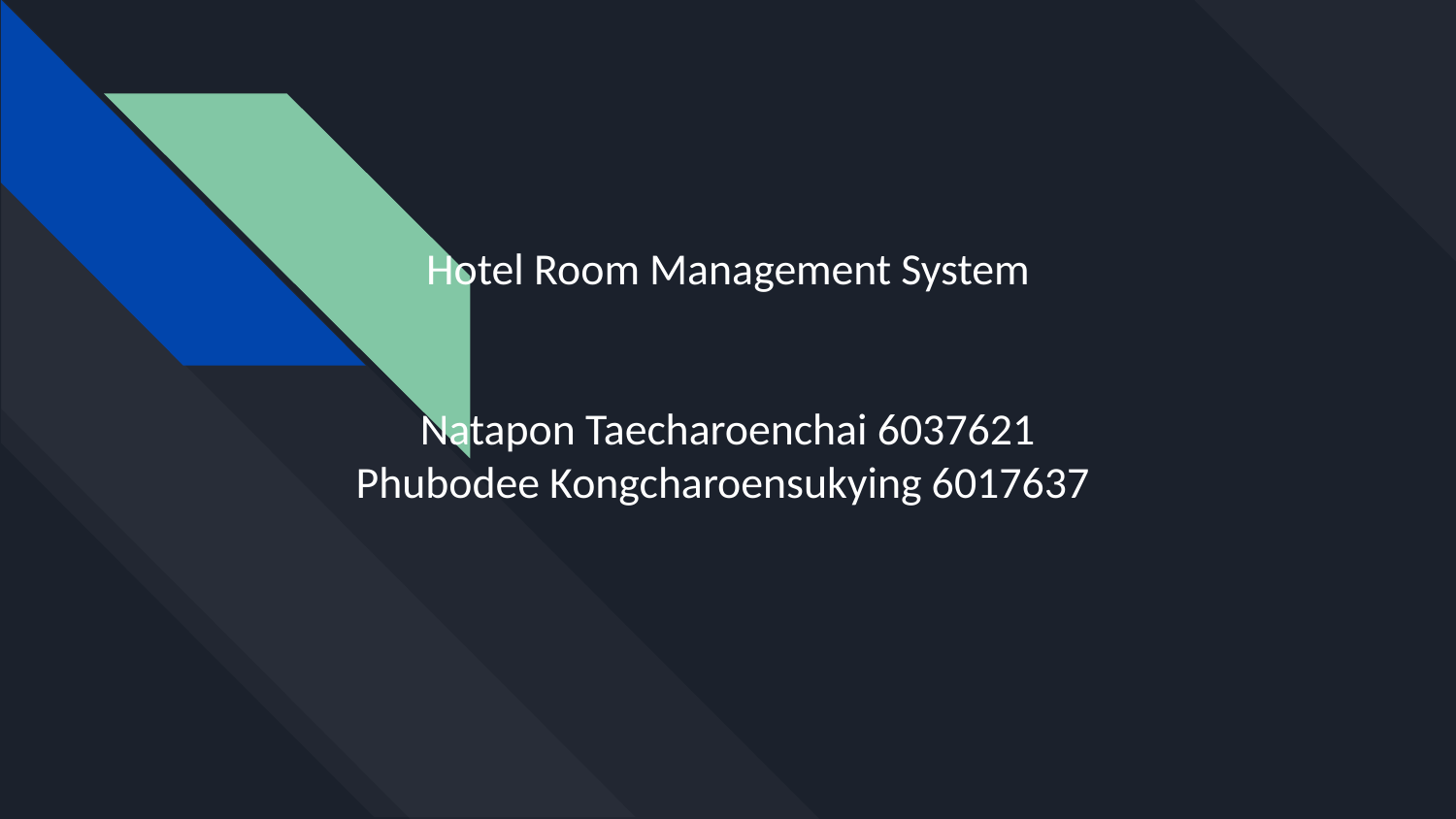

Hotel Room Management System

Natapon Taecharoenchai 6037621
Phubodee Kongcharoensukying 6017637